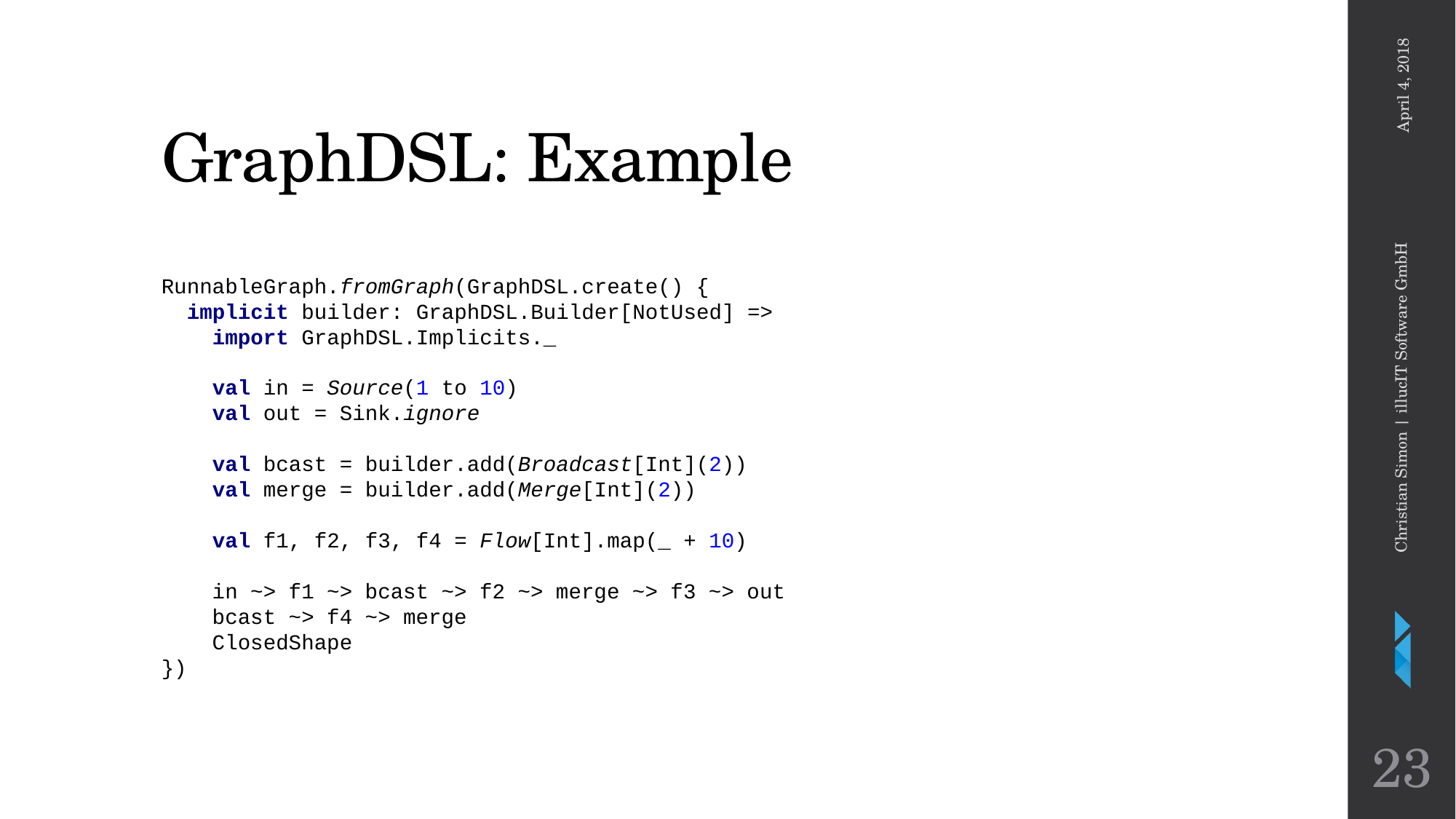

# GraphDSL: Example
April 4, 2018
RunnableGraph.fromGraph(GraphDSL.create() {
  implicit builder: GraphDSL.Builder[NotUsed] =>
    import GraphDSL.Implicits._
    val in = Source(1 to 10)
    val out = Sink.ignore
    val bcast = builder.add(Broadcast[Int](2))
    val merge = builder.add(Merge[Int](2))
    val f1, f2, f3, f4 = Flow[Int].map(_ + 10)
    in ~> f1 ~> bcast ~> f2 ~> merge ~> f3 ~> out
    bcast ~> f4 ~> merge
    ClosedShape
})
Christian Simon | illucIT Software GmbH
23